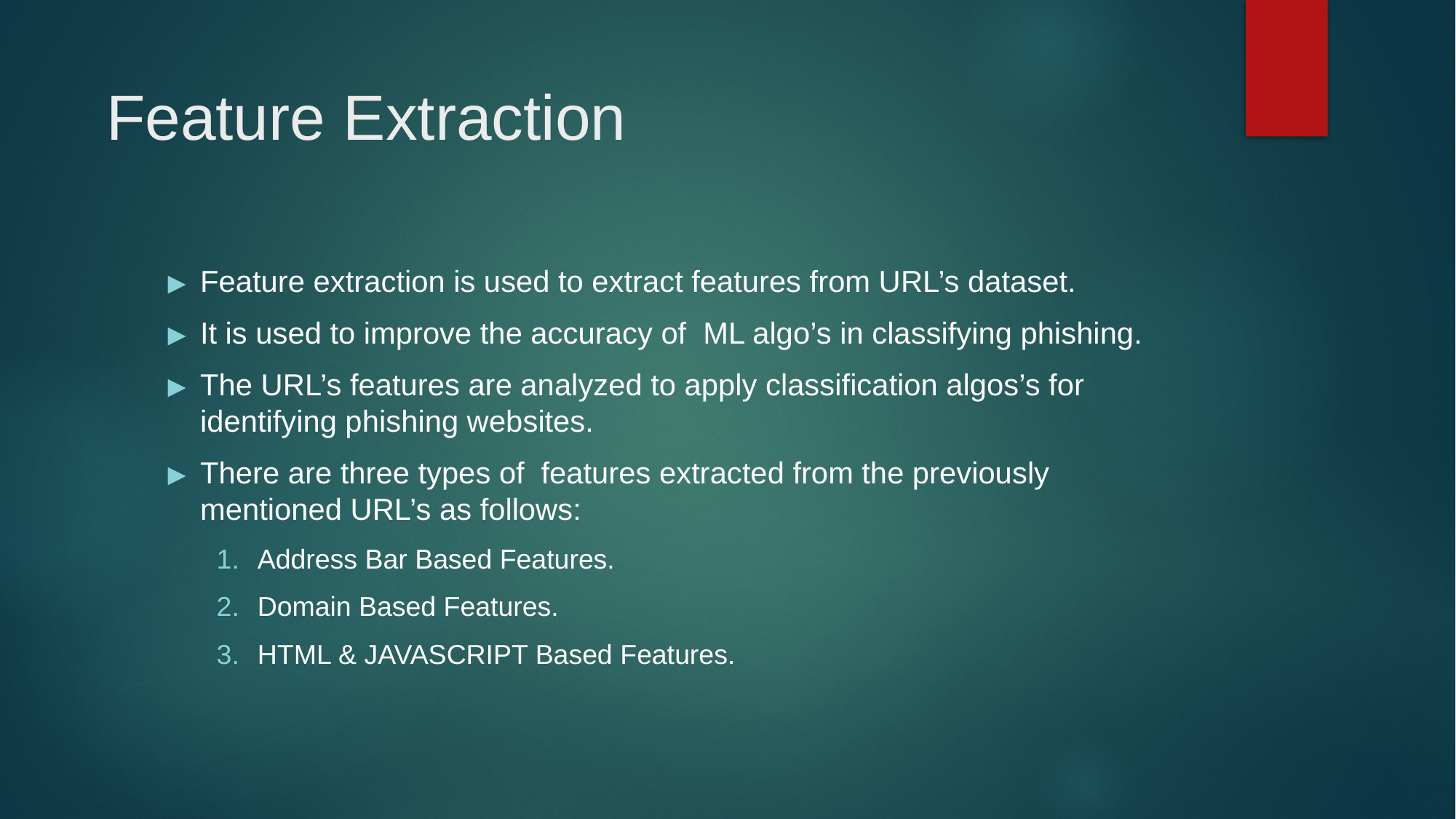

# Feature Extraction
Feature extraction is used to extract features from URL’s dataset.
It is used to improve the accuracy of  ML algo’s in classifying phishing.
The URL’s features are analyzed to apply classification algos’s for identifying phishing websites.
There are three types of  features extracted from the previously mentioned URL’s as follows:
Address Bar Based Features.
Domain Based Features.
HTML & JAVASCRIPT Based Features.